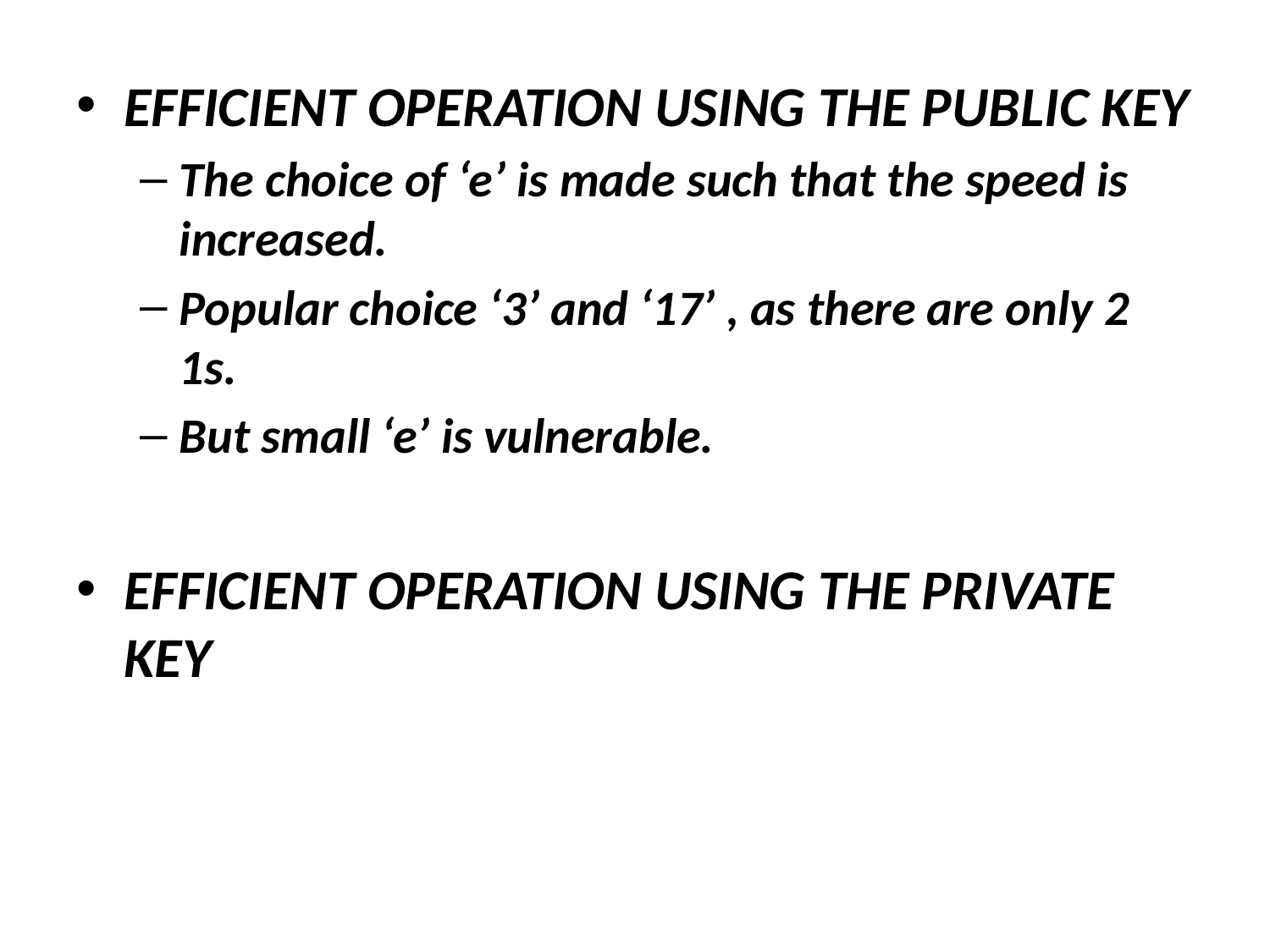

#
EFFICIENT OPERATION USING THE PUBLIC KEY
The choice of ‘e’ is made such that the speed is increased.
Popular choice ‘3’ and ‘17’ , as there are only 2 1s.
But small ‘e’ is vulnerable.

EFFICIENT OPERATION USING THE PRIVATE KEY